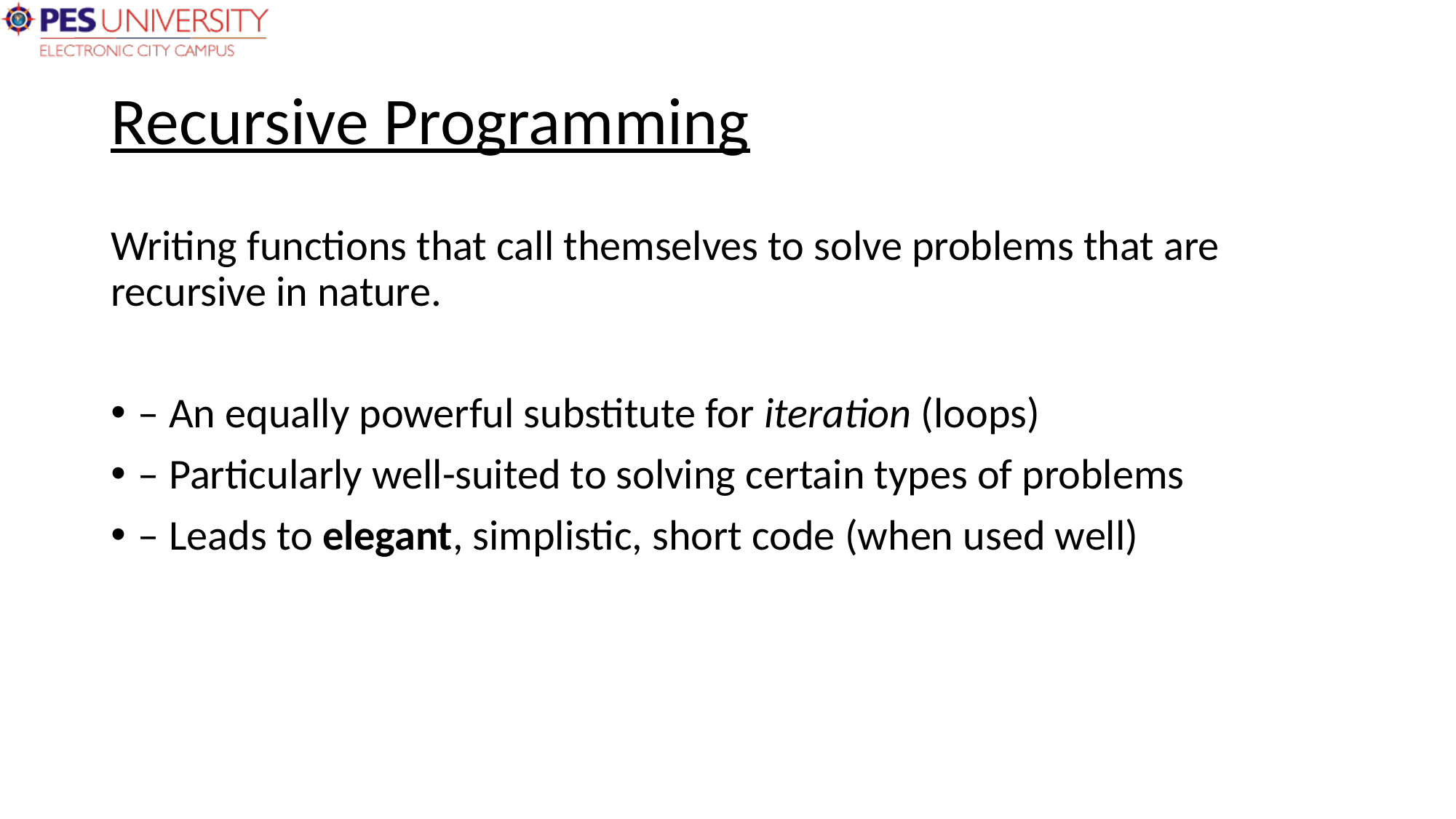

# Recursive Programming
Writing functions that call themselves to solve problems that are recursive in nature.

– An equally powerful substitute for iteration (loops)
– Particularly well-suited to solving certain types of problems
– Leads to elegant, simplistic, short code (when used well)